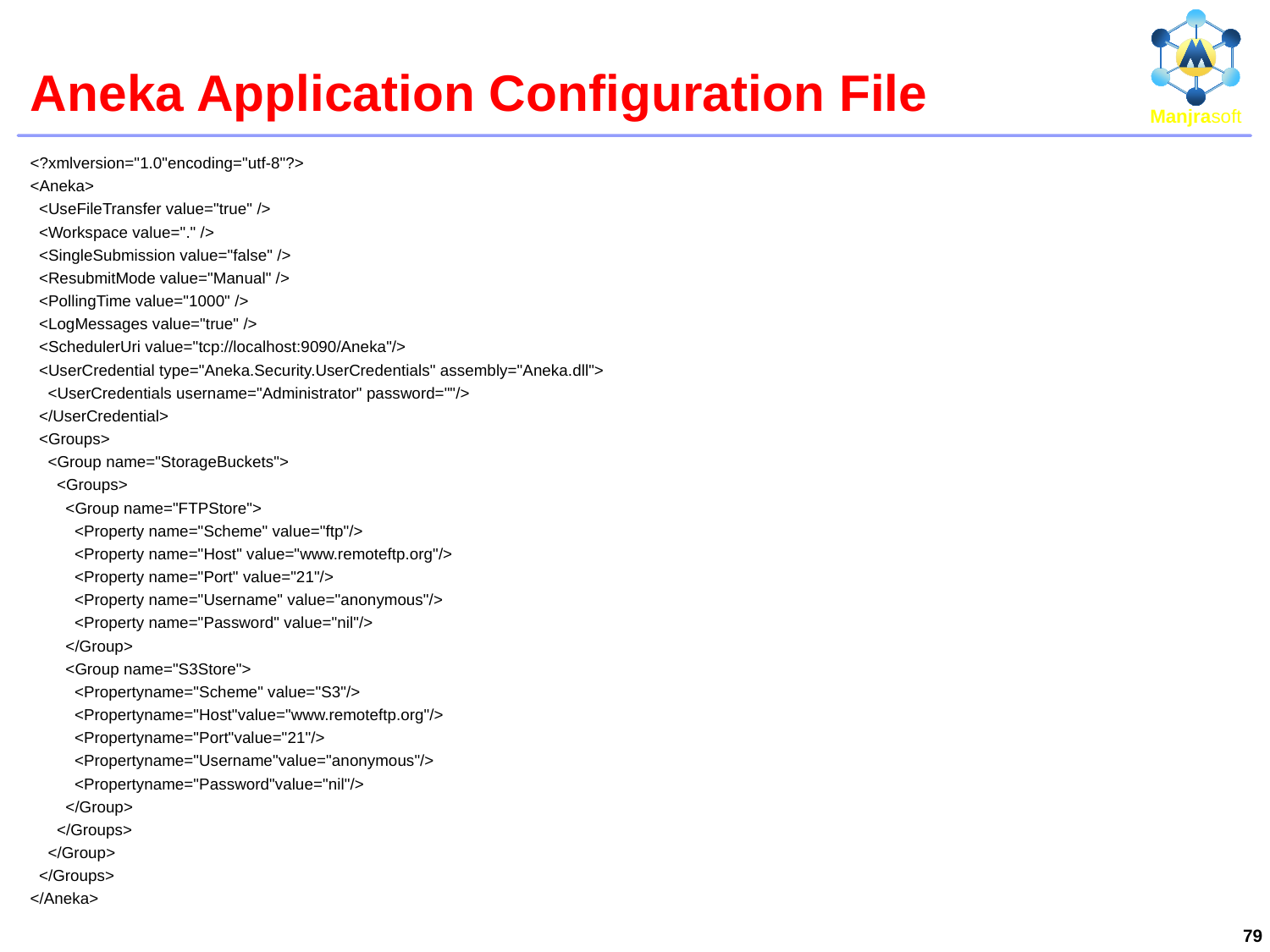

# Aneka Application Configuration File
<?xmlversion="1.0"encoding="utf-8"?>
<Aneka>
  <UseFileTransfer value="true" />
  <Workspace value="." />
  <SingleSubmission value="false" />
  <ResubmitMode value="Manual" />
  <PollingTime value="1000" />
  <LogMessages value="true" />
  <SchedulerUri value="tcp://localhost:9090/Aneka"/>
  <UserCredential type="Aneka.Security.UserCredentials" assembly="Aneka.dll">
    <UserCredentials username="Administrator" password=""/>
  </UserCredential>
  <Groups>
    <Group name="StorageBuckets">
      <Groups>
        <Group name="FTPStore">
          <Property name="Scheme" value="ftp"/>
          <Property name="Host" value="www.remoteftp.org"/>
          <Property name="Port" value="21"/>
          <Property name="Username" value="anonymous"/>
          <Property name="Password" value="nil"/>
        </Group>
        <Group name="S3Store">
          <Propertyname="Scheme" value="S3"/>
          <Propertyname="Host"value="www.remoteftp.org"/>
          <Propertyname="Port"value="21"/>
          <Propertyname="Username"value="anonymous"/>
          <Propertyname="Password"value="nil"/>
        </Group>
      </Groups>
    </Group>
  </Groups>
</Aneka>

79